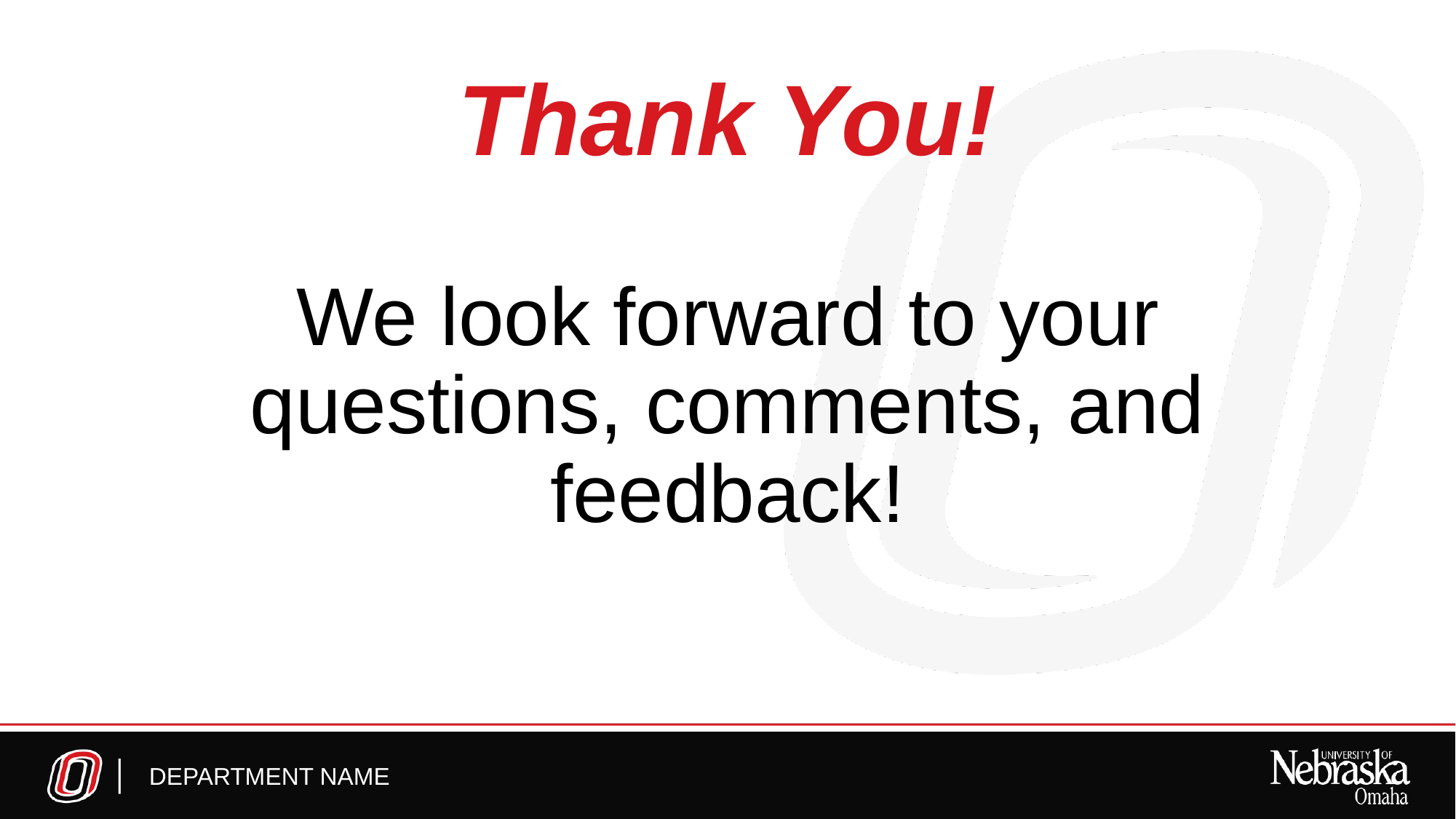

# Thank You!
We look forward to your questions, comments, and feedback!
DEPARTMENT NAME